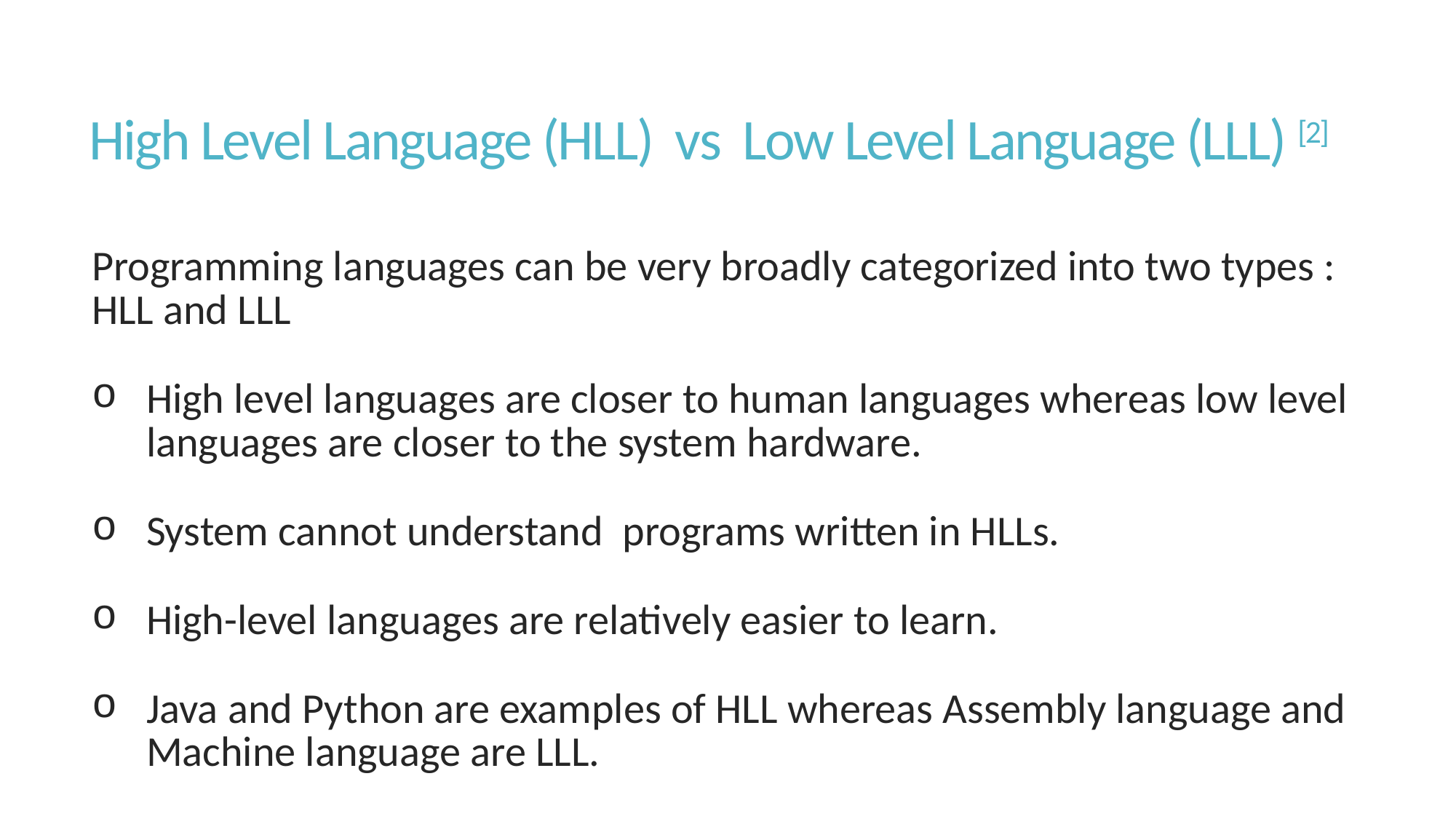

# High Level Language (HLL)  vs  Low Level Language (LLL) [2]
Programming languages can be very broadly categorized into two types : HLL and LLL

High level languages are closer to human languages whereas low level languages are closer to the system hardware.

System cannot understand  programs written in HLLs.

High-level languages are relatively easier to learn.

Java and Python are examples of HLL whereas Assembly language and Machine language are LLL.